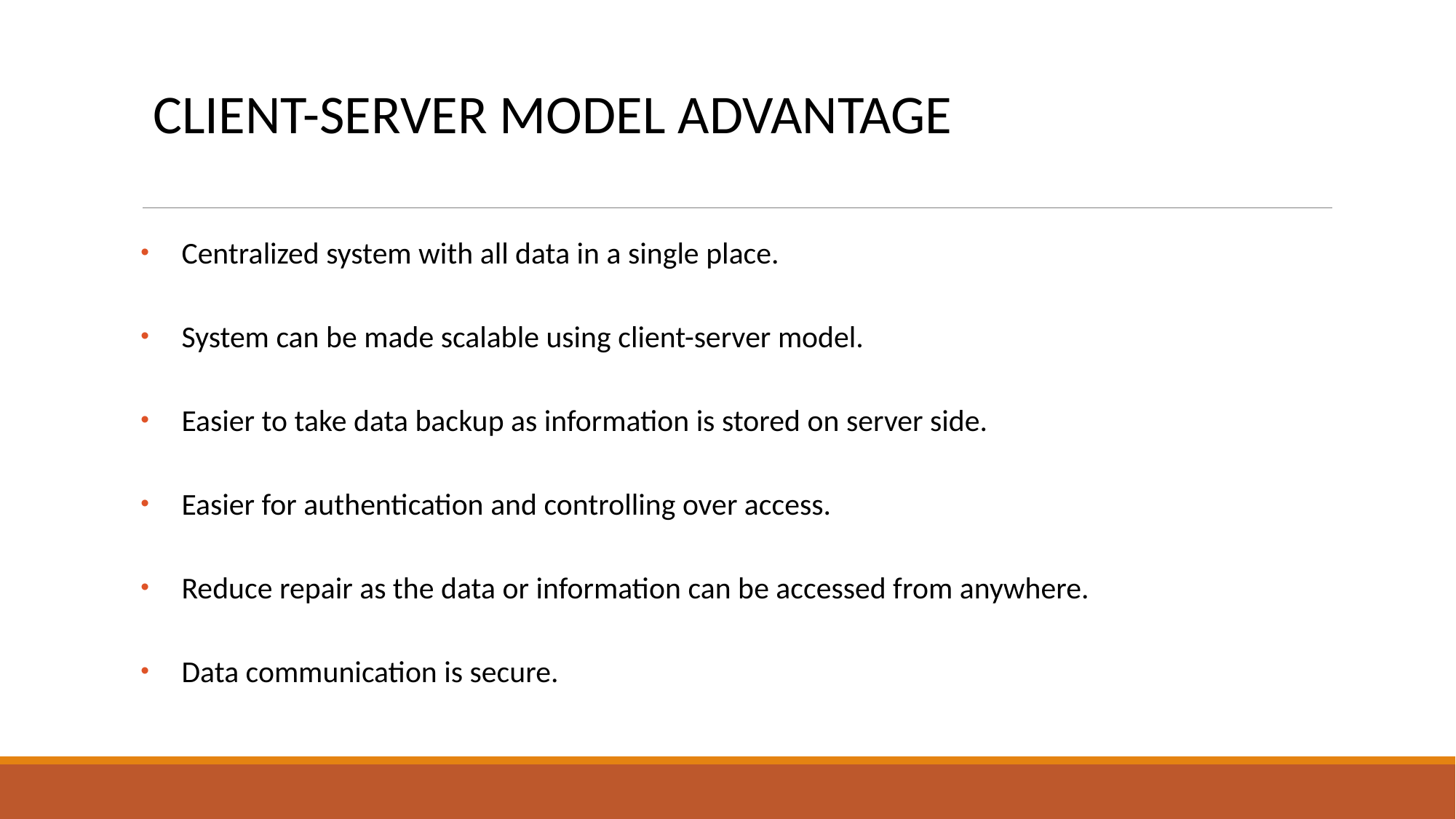

CLIENT-SERVER MODEL ADVANTAGE
Centralized system with all data in a single place.

System can be made scalable using client-server model.

Easier to take data backup as information is stored on server side.

Easier for authentication and controlling over access.

Reduce repair as the data or information can be accessed from anywhere.

Data communication is secure.